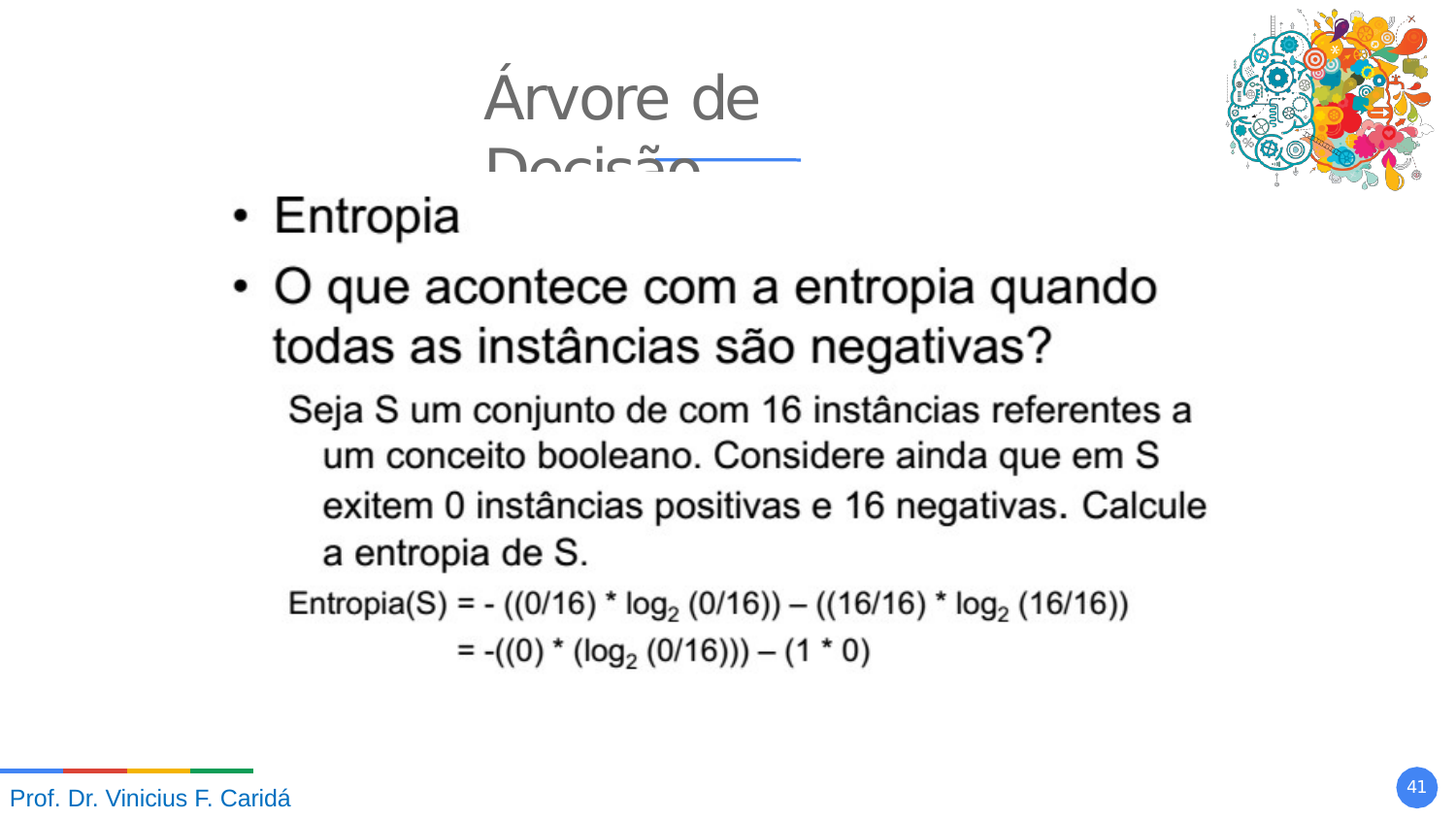

# Árvore de Decisão

41
Prof. Dr. Vinicius F. Caridá